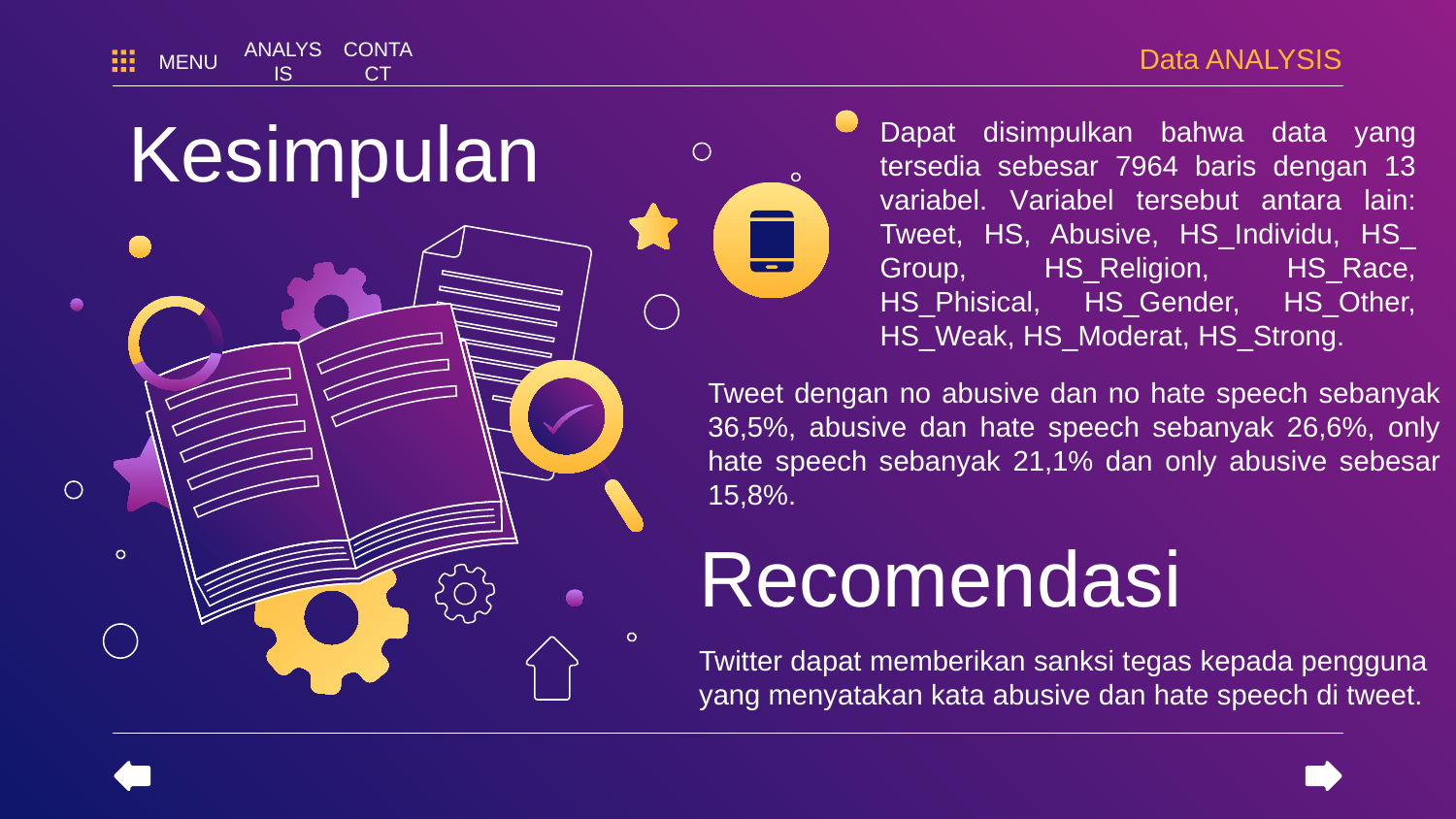

Data ANALYSIS
MENU
ANALYSIS
CONTACT

Kesimpulan
Dapat disimpulkan bahwa data yang tersedia sebesar 7964 baris dengan 13 variabel. Variabel tersebut antara lain: Tweet, HS, Abusive, HS_Individu, HS_ Group, HS_Religion, HS_Race, HS_Phisical, HS_Gender, HS_Other, HS_Weak, HS_Moderat, HS_Strong.

Tweet dengan no abusive dan no hate speech sebanyak 36,5%, abusive dan hate speech sebanyak 26,6%, only hate speech sebanyak 21,1% dan only abusive sebesar 15,8%.
Recomendasi
Twitter dapat memberikan sanksi tegas kepada pengguna yang menyatakan kata abusive dan hate speech di tweet.